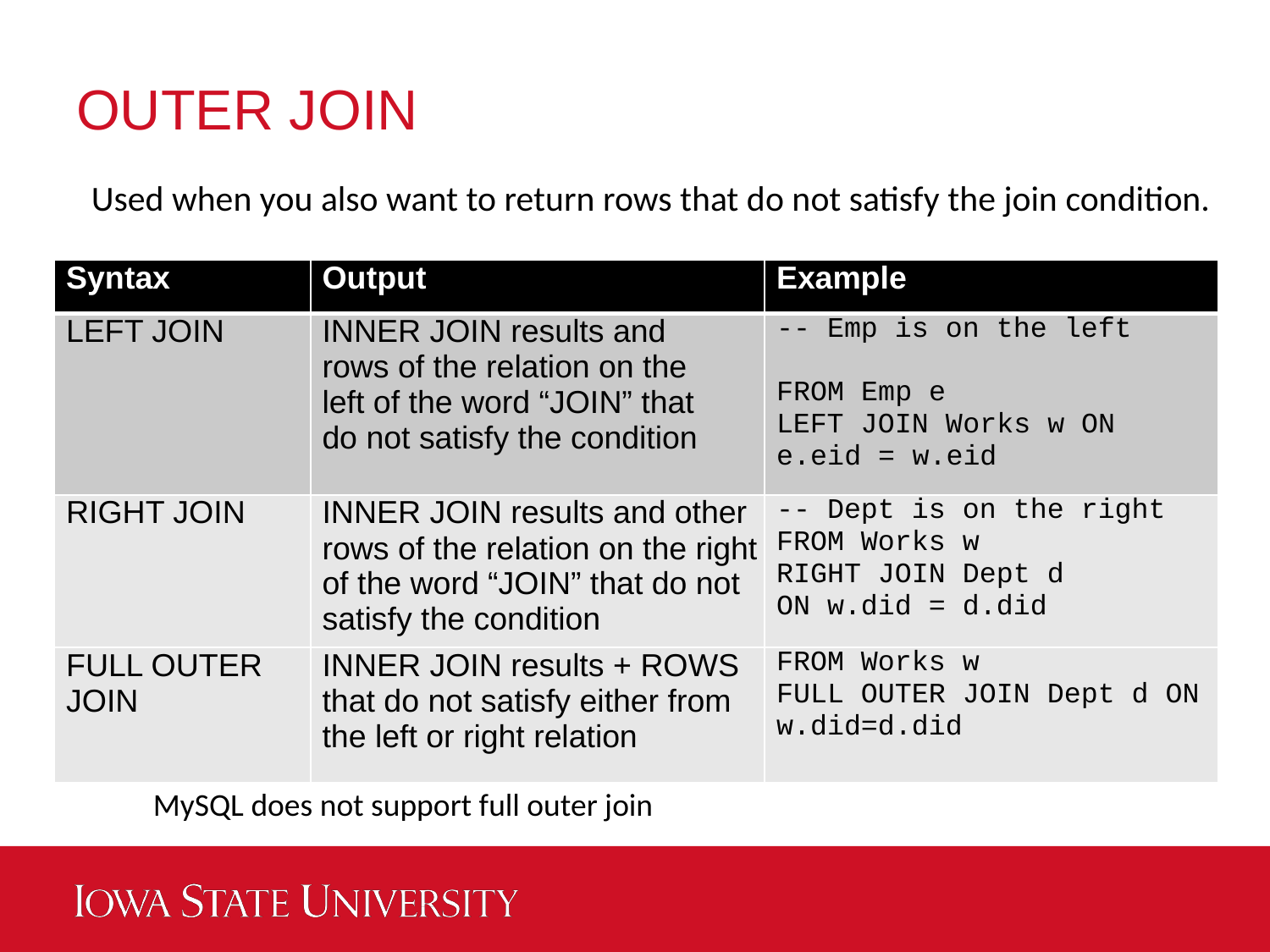

# OUTER JOIN
Used when you also want to return rows that do not satisfy the join condition.
| Syntax | Output | Example |
| --- | --- | --- |
| LEFT JOIN | INNER JOIN results and rows of the relation on the left of the word “JOIN” that do not satisfy the condition | -- Emp is on the left FROM Emp e LEFT JOIN Works w ON e.eid = w.eid |
| RIGHT JOIN | INNER JOIN results and other rows of the relation on the right of the word “JOIN” that do not satisfy the condition | -- Dept is on the right FROM Works w RIGHT JOIN Dept d ON w.did = d.did |
| FULL OUTER JOIN | INNER JOIN results + ROWS that do not satisfy either from the left or right relation | FROM Works w FULL OUTER JOIN Dept d ON w.did=d.did |
11
MySQL does not support full outer join